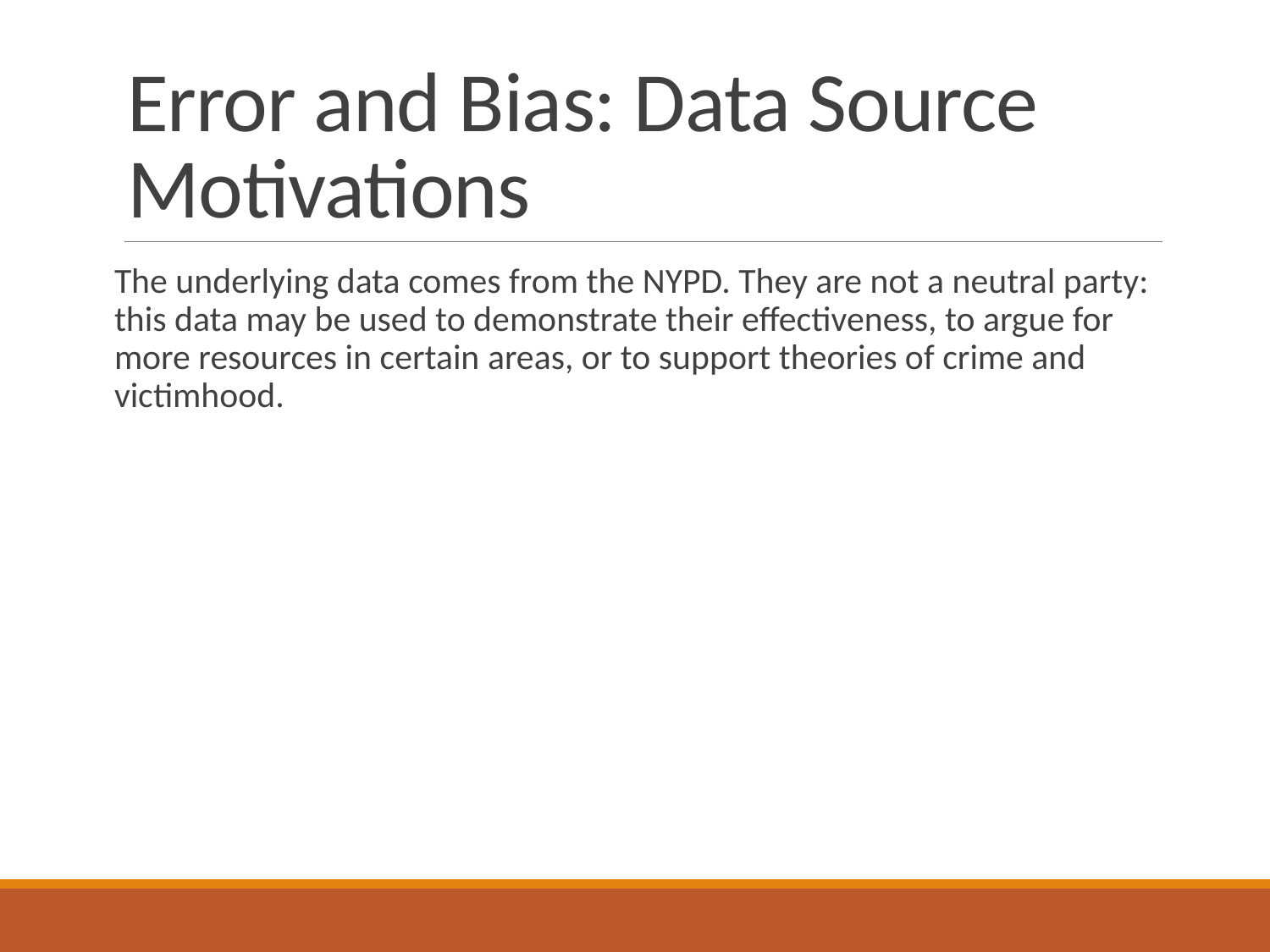

# Error and Bias: Data Source Motivations
The underlying data comes from the NYPD. They are not a neutral party: this data may be used to demonstrate their effectiveness, to argue for more resources in certain areas, or to support theories of crime and victimhood.